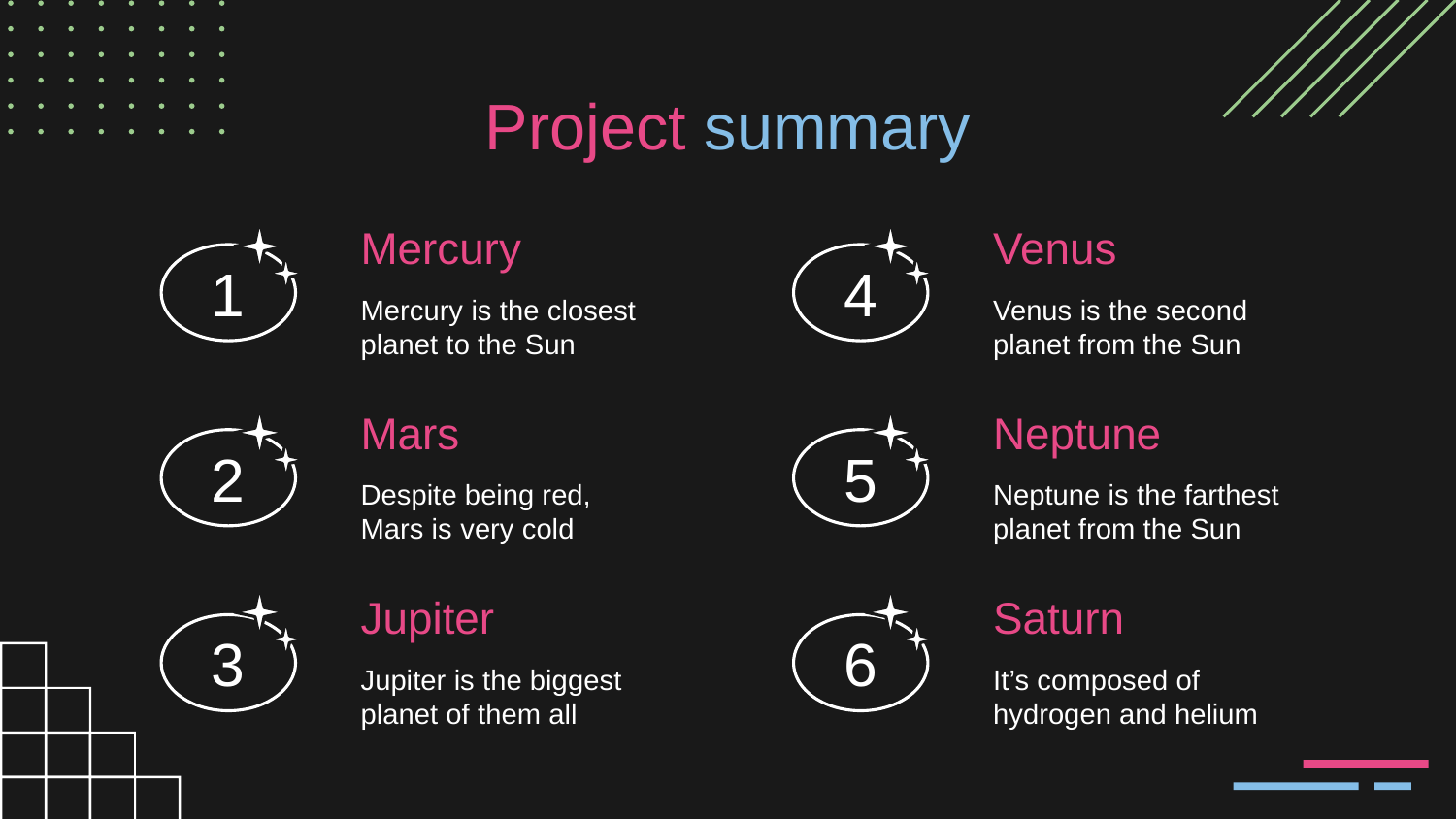

Project summary
# Mercury
Venus

1
4
Mercury is the closest planet to the Sun
Venus is the second planet from the Sun
Mars
Neptune

2
5
Despite being red, Mars is very cold
Neptune is the farthest planet from the Sun
Jupiter
Saturn

3
6
Jupiter is the biggest planet of them all
It’s composed of hydrogen and helium